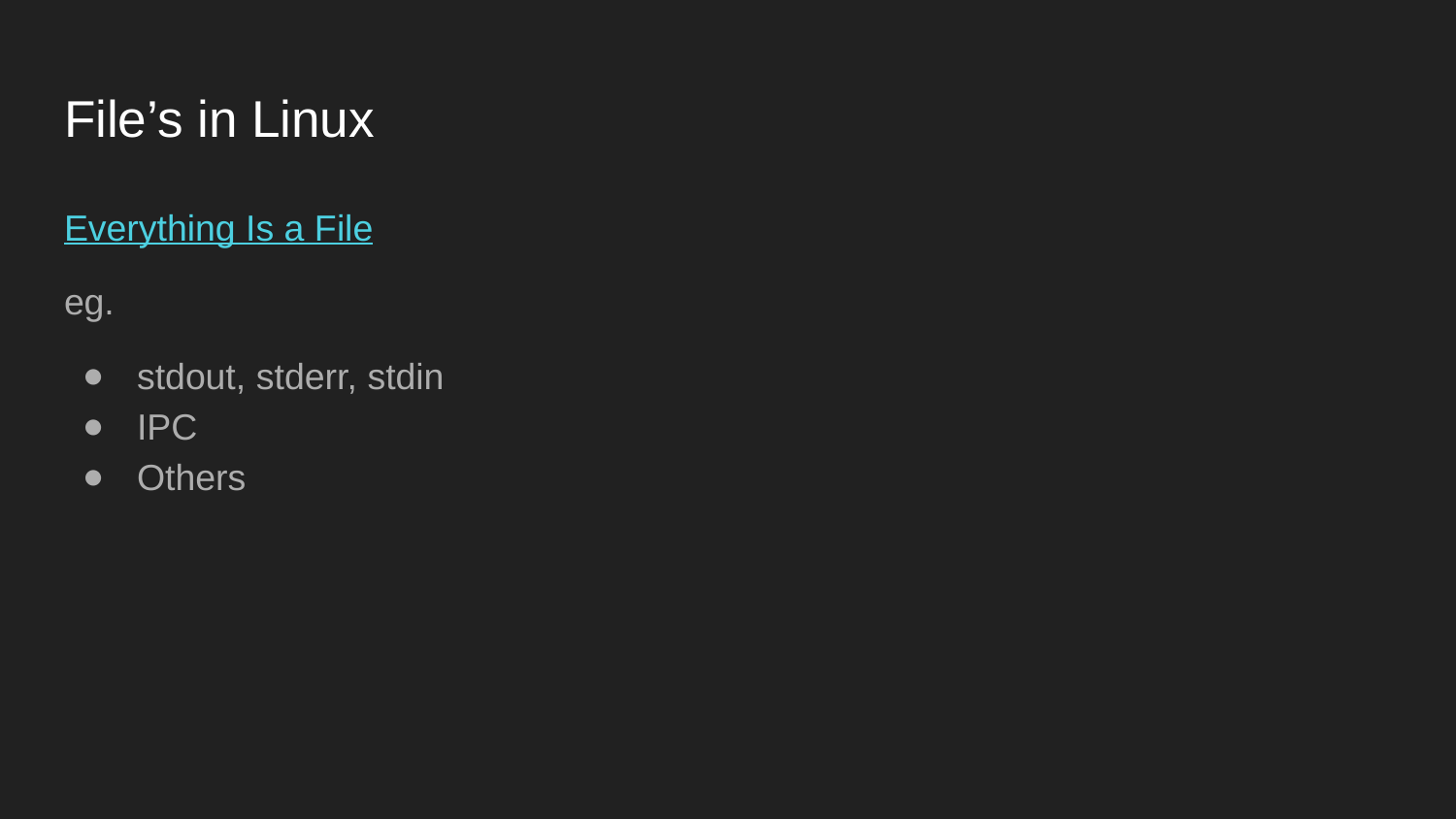

# File’s in Linux
Everything Is a File
eg.
stdout, stderr, stdin
IPC
Others